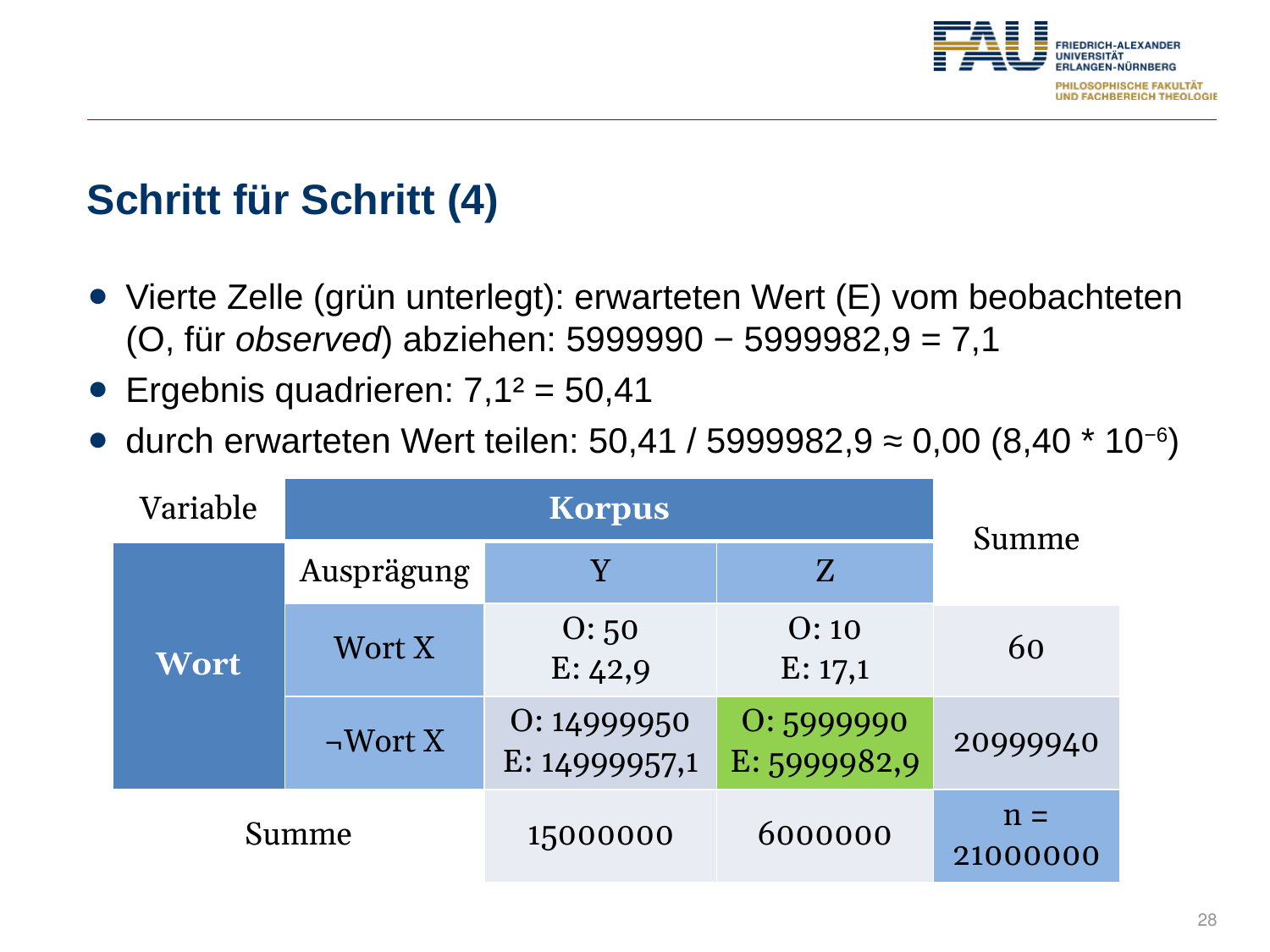

# Schritt für Schritt (4)
Vierte Zelle (grün unterlegt): erwarteten Wert (E) vom beobachteten (O, für observed) abziehen: 5999990 − 5999982,9 = 7,1
Ergebnis quadrieren: 7,1² = 50,41
durch erwarteten Wert teilen: 50,41 / 5999982,9 ≈ 0,00 (8,40 * 10−6)
| Variable | Korpus |  |  | Summe |
| --- | --- | --- | --- | --- |
| Wort | Ausprägung | Y | Z |  |
|  | Wort X | O: 50 E: 42,9 | O: 10 E: 17,1 | 60 |
|  | ¬Wort X | O: 14999950 E: 14999957,1 | O: 5999990 E: 5999982,9 | 20999940 |
| Summe |  | 15000000 | 6000000 | n = 21000000 |

28